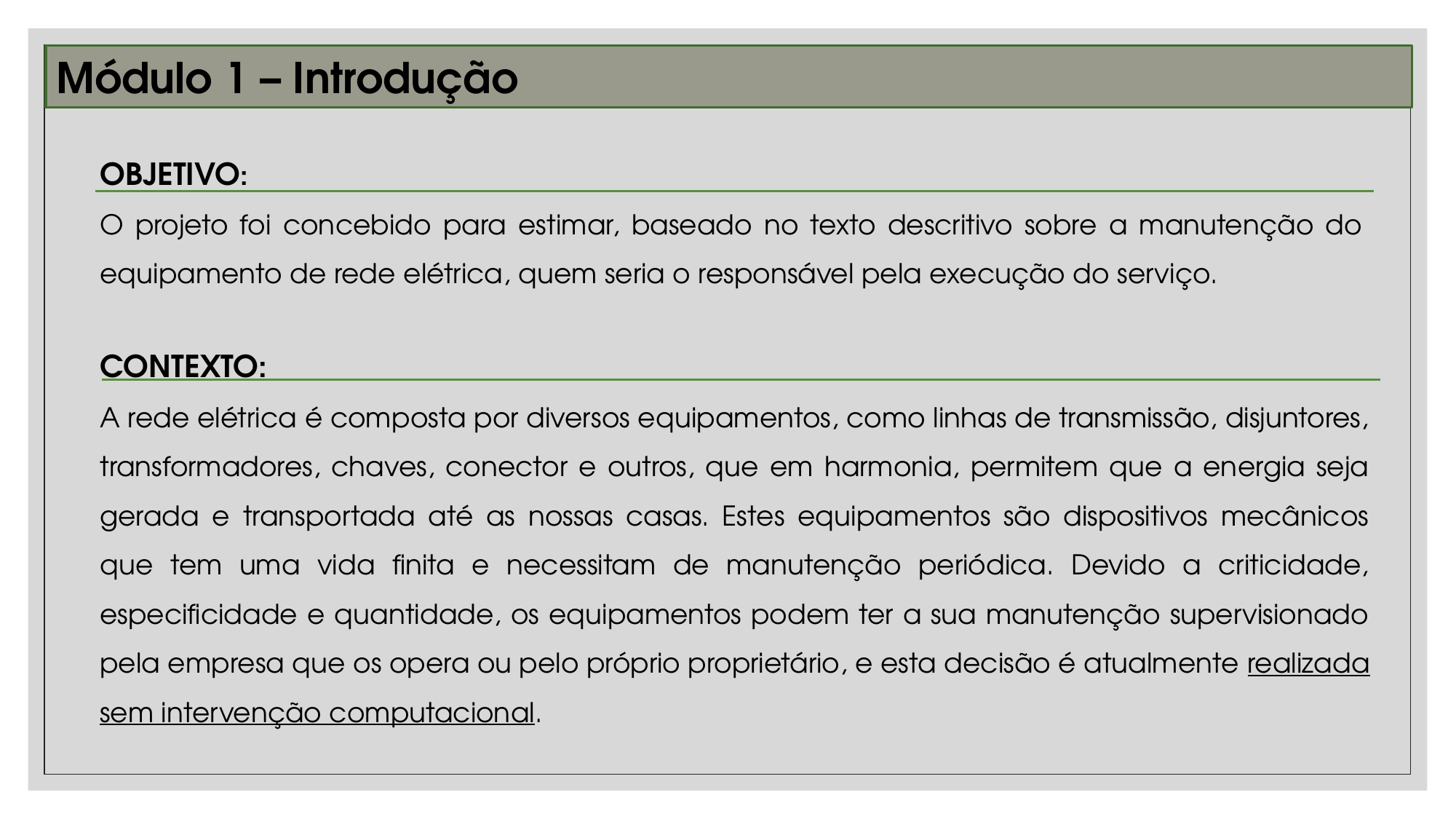

Módulo 1 – Introdução
OBJETIVO:
O projeto foi concebido para estimar, baseado no texto descritivo sobre a manutenção do equipamento de rede elétrica, quem seria o responsável pela execução do serviço.
CONTEXTO:
A rede elétrica é composta por diversos equipamentos, como linhas de transmissão, disjuntores, transformadores, chaves, conector e outros, que em harmonia, permitem que a energia seja gerada e transportada até as nossas casas. Estes equipamentos são dispositivos mecânicos que tem uma vida finita e necessitam de manutenção periódica. Devido a criticidade, especificidade e quantidade, os equipamentos podem ter a sua manutenção supervisionado pela empresa que os opera ou pelo próprio proprietário, e esta decisão é atualmente realizada sem intervenção computacional.